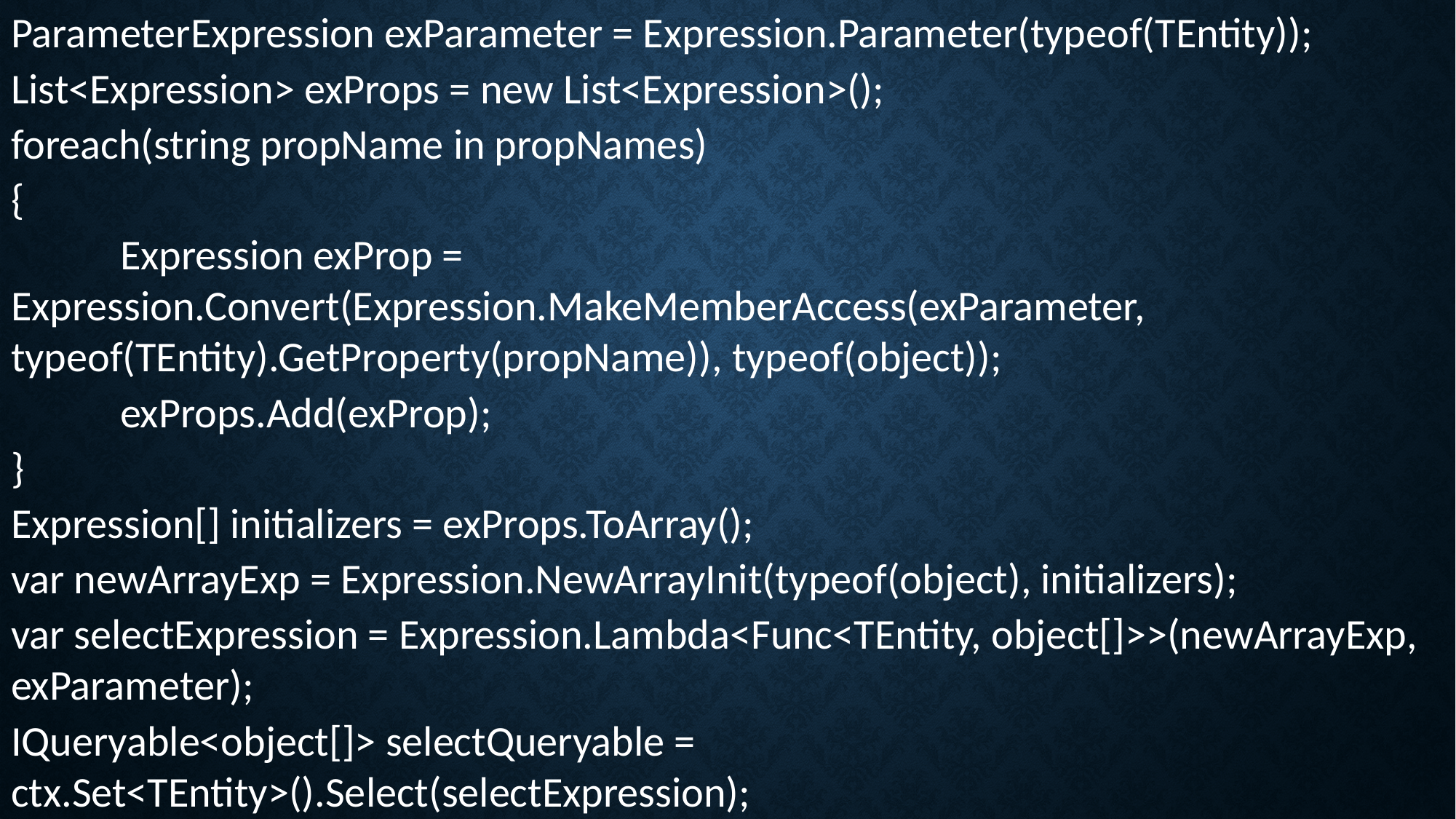

ParameterExpression exParameter = Expression.Parameter(typeof(TEntity));
List<Expression> exProps = new List<Expression>();
foreach(string propName in propNames)
{
	Expression exProp = Expression.Convert(Expression.MakeMemberAccess(exParameter, typeof(TEntity).GetProperty(propName)), typeof(object));
	exProps.Add(exProp);
}
Expression[] initializers = exProps.ToArray();
var newArrayExp = Expression.NewArrayInit(typeof(object), initializers);
var selectExpression = Expression.Lambda<Func<TEntity, object[]>>(newArrayExp, exParameter);
IQueryable<object[]> selectQueryable = ctx.Set<TEntity>().Select(selectExpression);